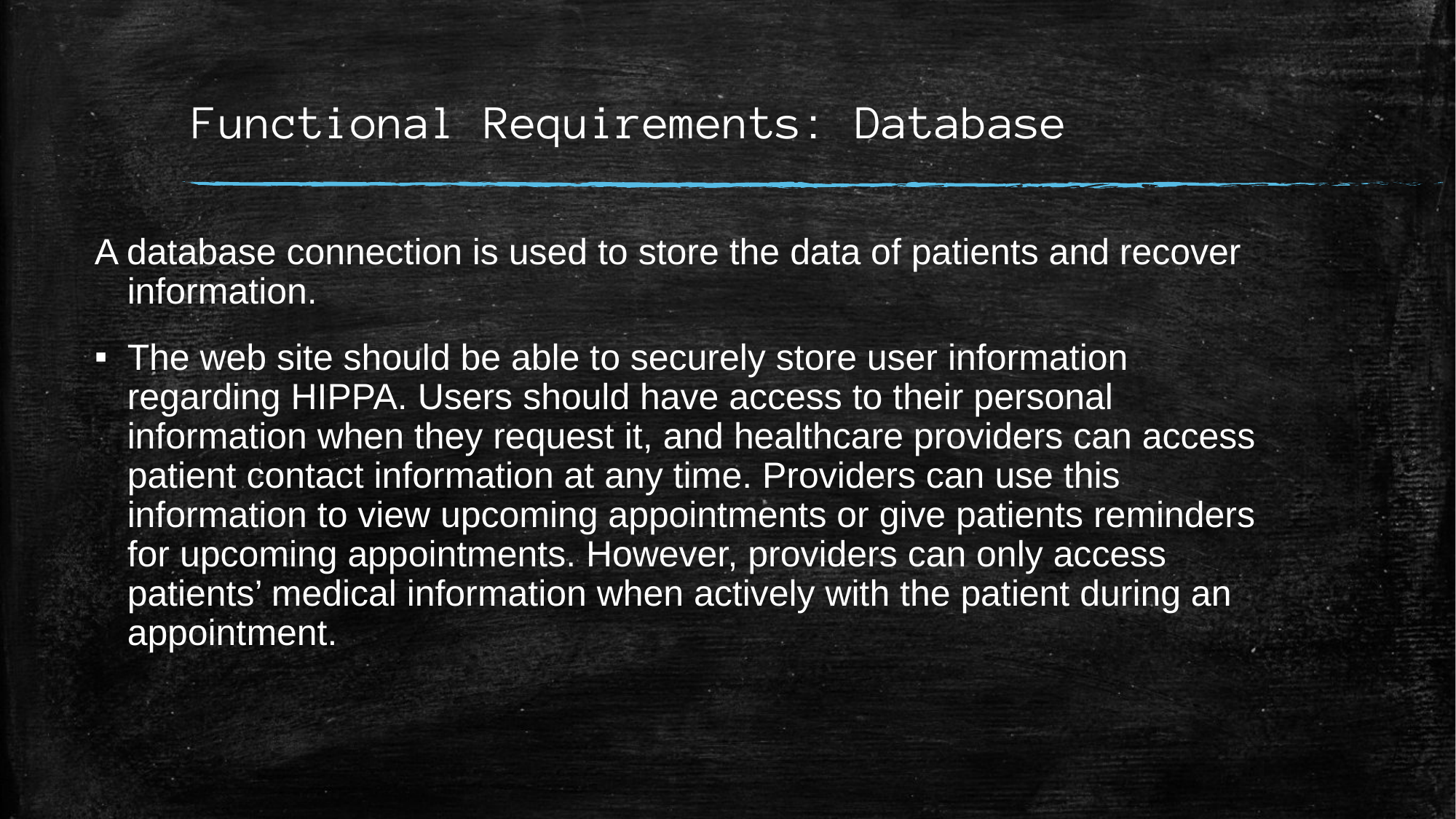

# Functional Requirements: Database
A database connection is used to store the data of patients and recover information.
The web site should be able to securely store user information regarding HIPPA. Users should have access to their personal information when they request it, and healthcare providers can access patient contact information at any time. Providers can use this information to view upcoming appointments or give patients reminders for upcoming appointments. However, providers can only access patients’ medical information when actively with the patient during an appointment.